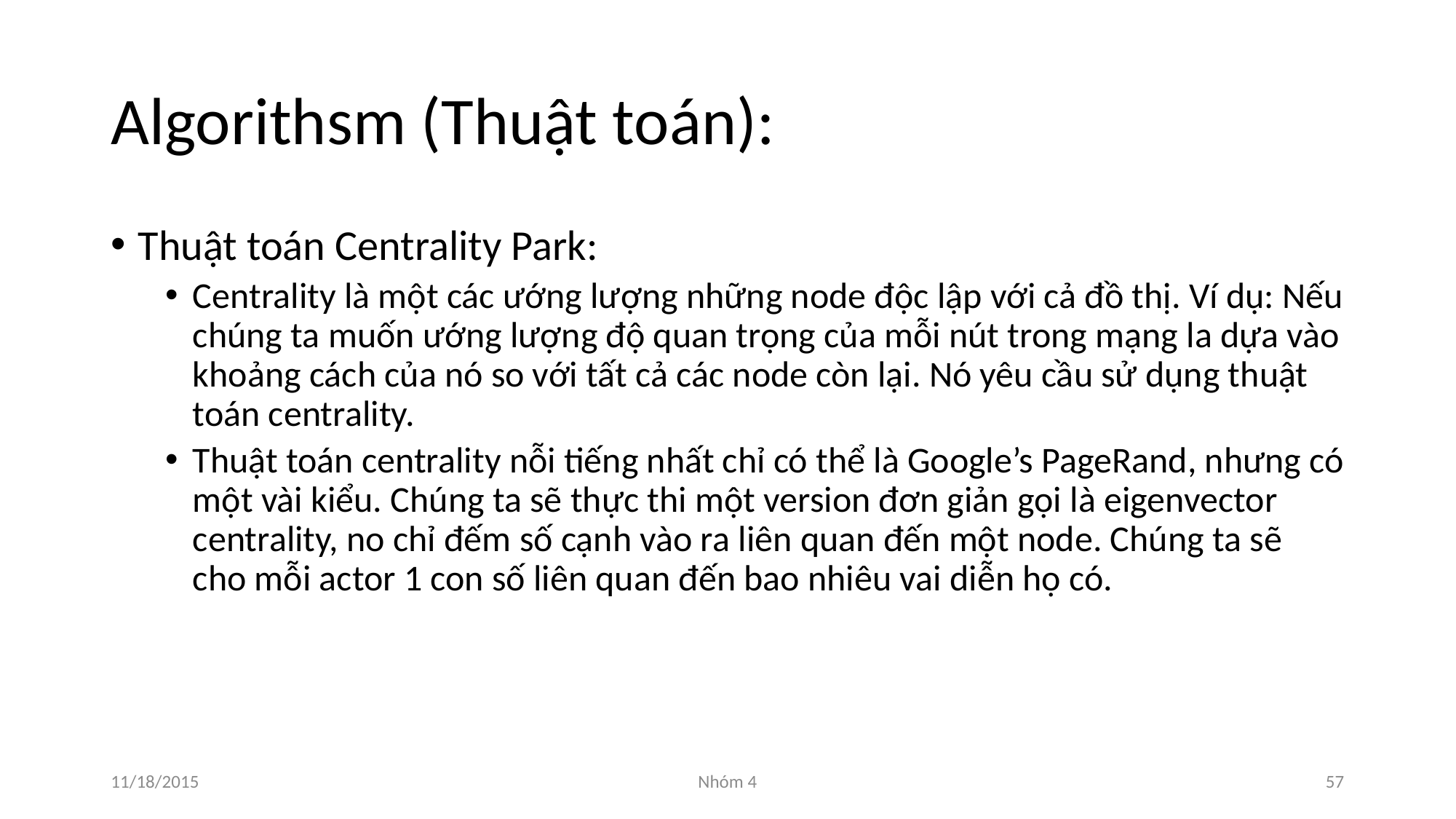

# Algorithsm (Thuật toán):
Thuật toán Centrality Park:
Centrality là một các ướng lượng những node độc lập với cả đồ thị. Ví dụ: Nếu chúng ta muốn ướng lượng độ quan trọng của mỗi nút trong mạng la dựa vào khoảng cách của nó so với tất cả các node còn lại. Nó yêu cầu sử dụng thuật toán centrality.
Thuật toán centrality nỗi tiếng nhất chỉ có thể là Google’s PageRand, nhưng có một vài kiểu. Chúng ta sẽ thực thi một version đơn giản gọi là eigenvector centrality, no chỉ đếm số cạnh vào ra liên quan đến một node. Chúng ta sẽ cho mỗi actor 1 con số liên quan đến bao nhiêu vai diễn họ có.

11/18/2015
Nhóm 4
57